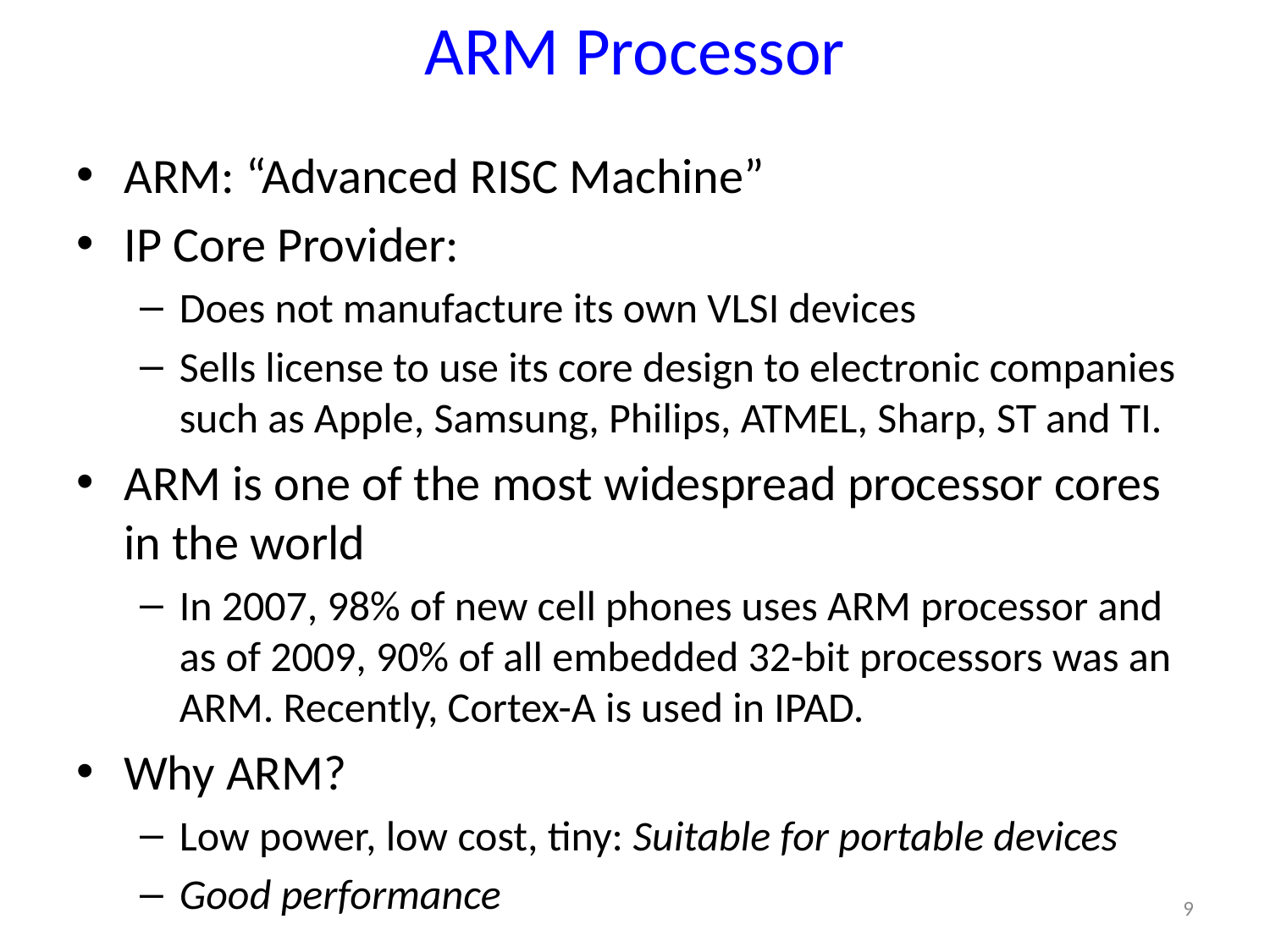

# ARM Processor
ARM: “Advanced RISC Machine”
IP Core Provider:
Does not manufacture its own VLSI devices
Sells license to use its core design to electronic companies such as Apple, Samsung, Philips, ATMEL, Sharp, ST and TI.
ARM is one of the most widespread processor cores in the world
In 2007, 98% of new cell phones uses ARM processor and as of 2009, 90% of all embedded 32-bit processors was an ARM. Recently, Cortex-A is used in IPAD.
Why ARM?
Low power, low cost, tiny: Suitable for portable devices
Good performance

9